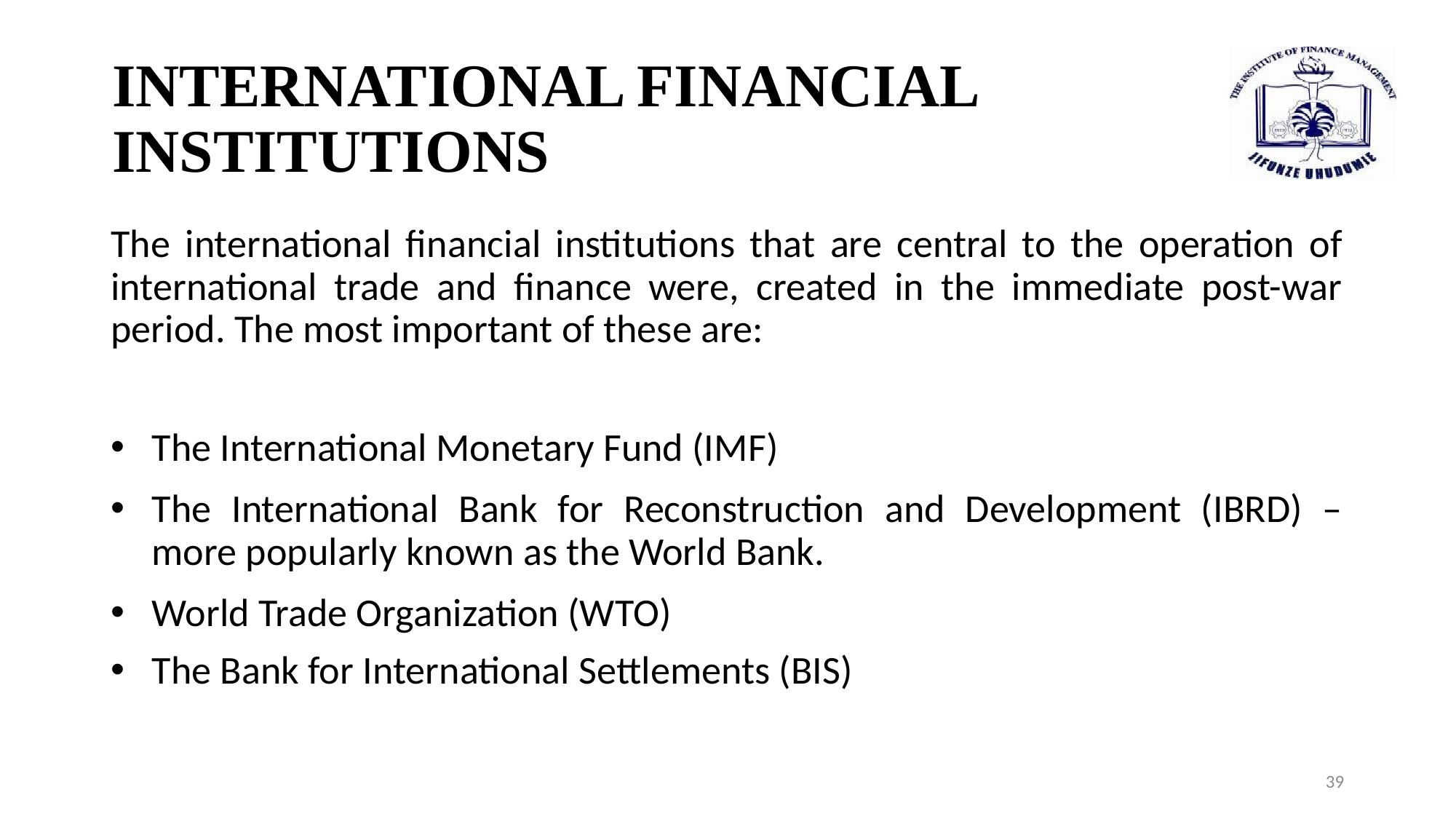

# INTERNATIONAL FINANCIAL INSTITUTIONS
The international financial institutions that are central to the operation of international trade and finance were, created in the immediate post-war period. The most important of these are:

The International Monetary Fund (IMF)
The International Bank for Reconstruction and Development (IBRD) – more popularly known as the World Bank.
World Trade Organization (WTO)
The Bank for International Settlements (BIS)

39